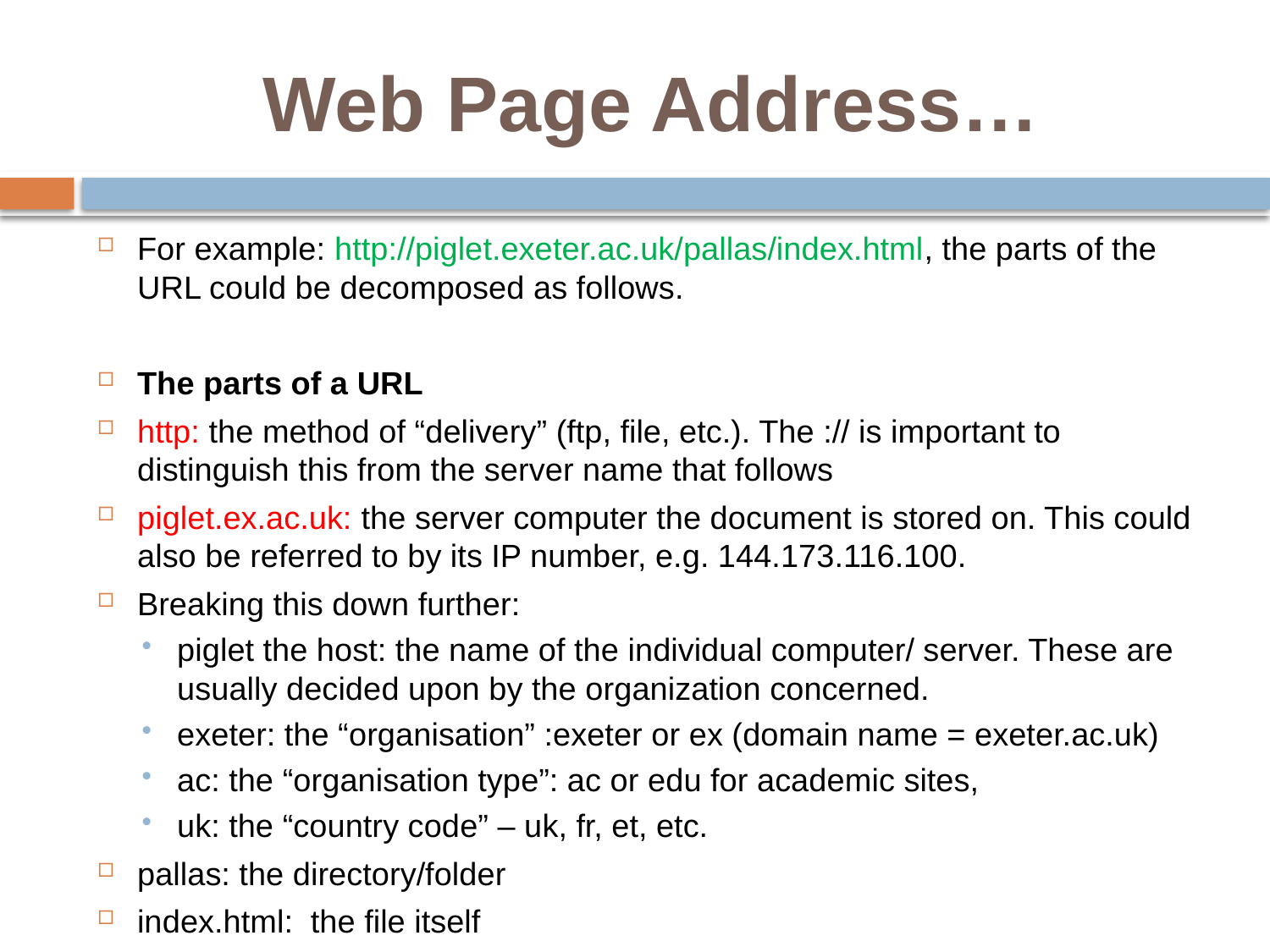

# Web Page Address…
For example: http://piglet.exeter.ac.uk/pallas/index.html, the parts of the URL could be decomposed as follows.

The parts of a URL
http: the method of “delivery” (ftp, file, etc.). The :// is important to distinguish this from the server name that follows
piglet.ex.ac.uk: the server computer the document is stored on. This could also be referred to by its IP number, e.g. 144.173.116.100.
Breaking this down further:
piglet the host: the name of the individual computer/ server. These are usually decided upon by the organization concerned.
exeter: the “organisation” :exeter or ex (domain name = exeter.ac.uk)
ac: the “organisation type”: ac or edu for academic sites,
uk: the “country code” – uk, fr, et, etc.
pallas: the directory/folder
index.html:  the file itself